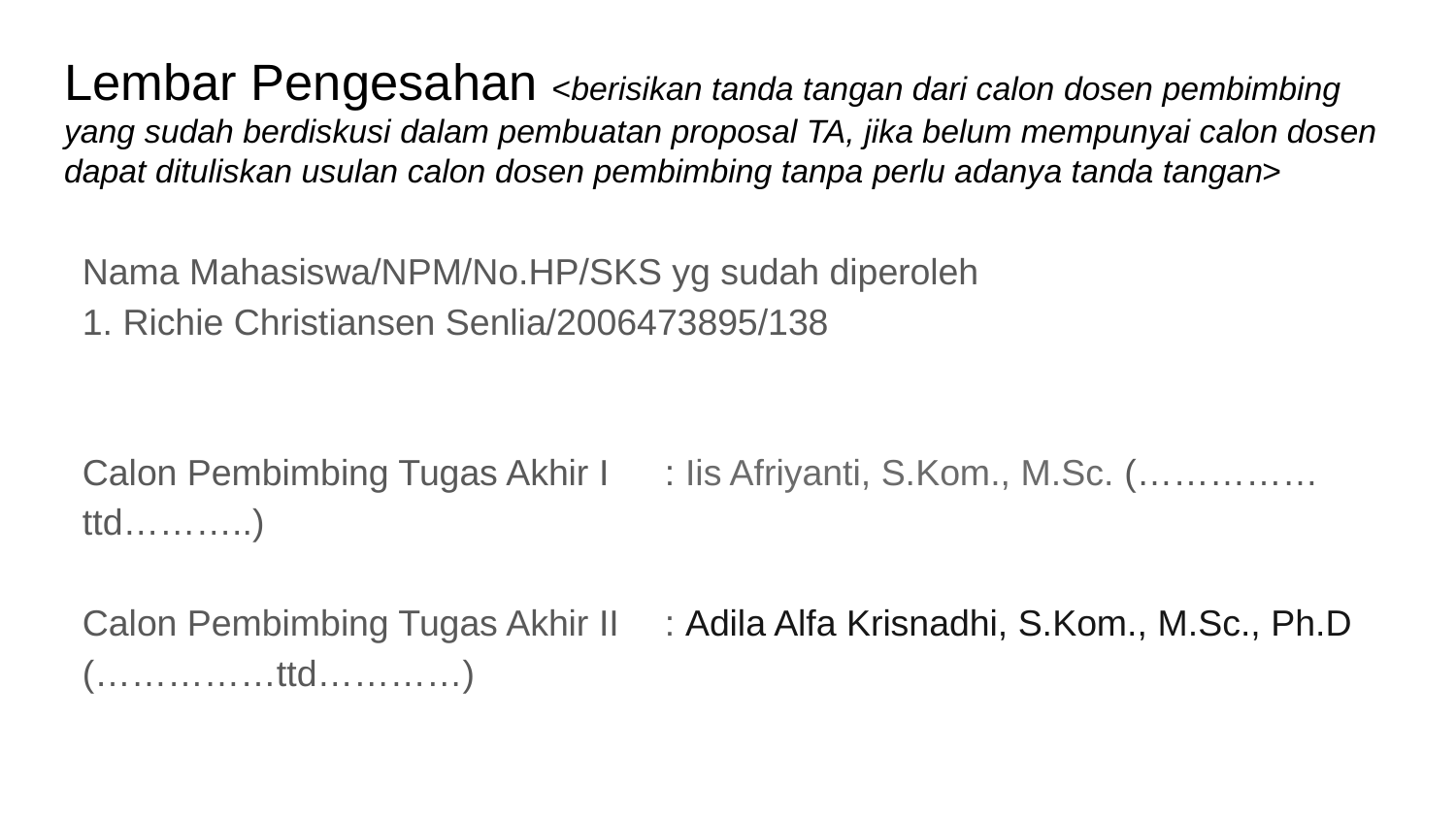

# Lembar Pengesahan <berisikan tanda tangan dari calon dosen pembimbing yang sudah berdiskusi dalam pembuatan proposal TA, jika belum mempunyai calon dosen dapat dituliskan usulan calon dosen pembimbing tanpa perlu adanya tanda tangan>

Nama Mahasiswa/NPM/No.HP/SKS yg sudah diperoleh
1. Richie Christiansen Senlia/2006473895/138

Calon Pembimbing Tugas Akhir I	: Iis Afriyanti, S.Kom., M.Sc. (……………ttd………..)

Calon Pembimbing Tugas Akhir II	: Adila Alfa Krisnadhi, S.Kom., M.Sc., Ph.D (……………ttd…………)